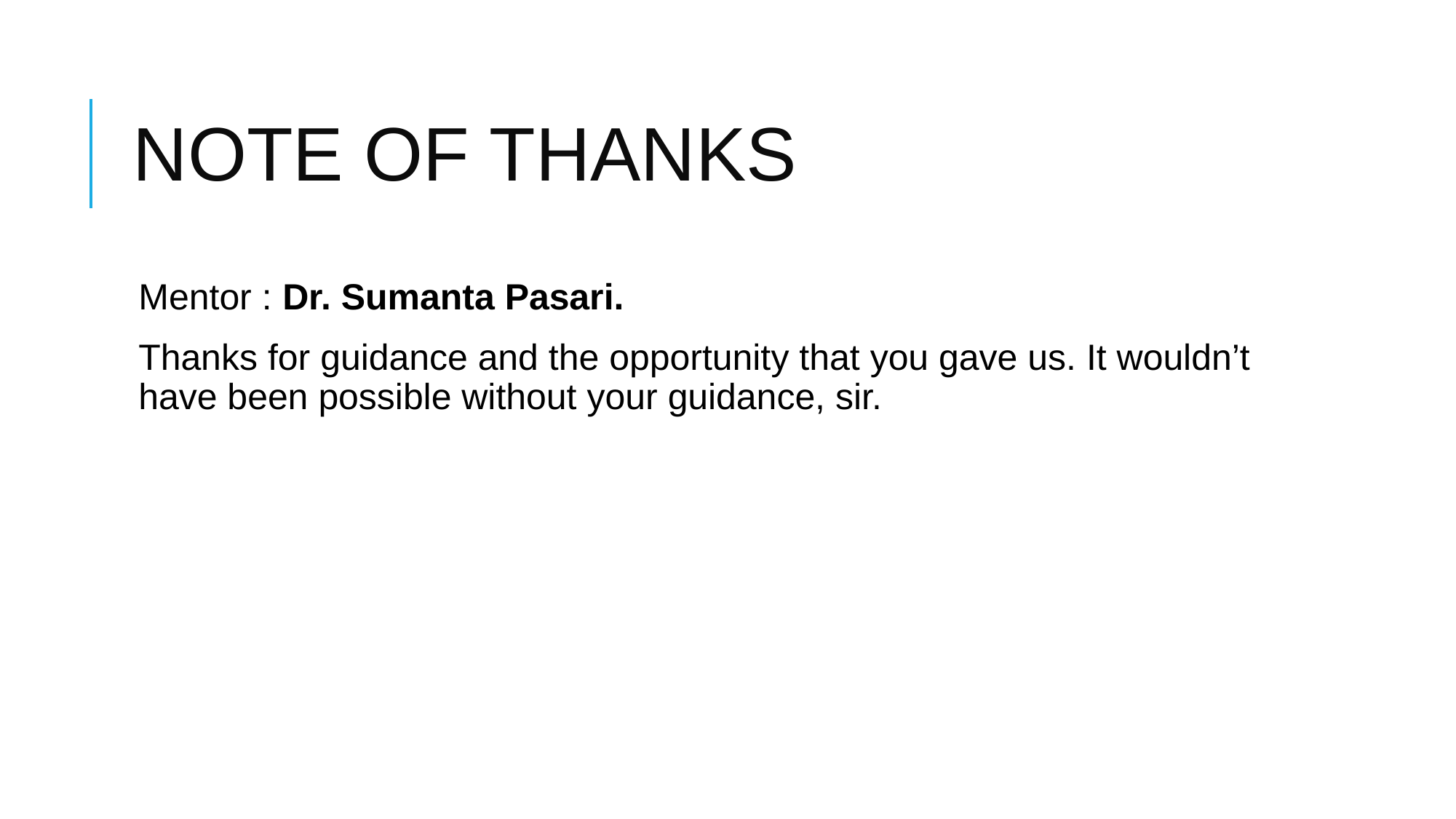

# NOTE OF THANKS
Mentor : Dr. Sumanta Pasari.
Thanks for guidance and the opportunity that you gave us. It wouldn’t have been possible without your guidance, sir.